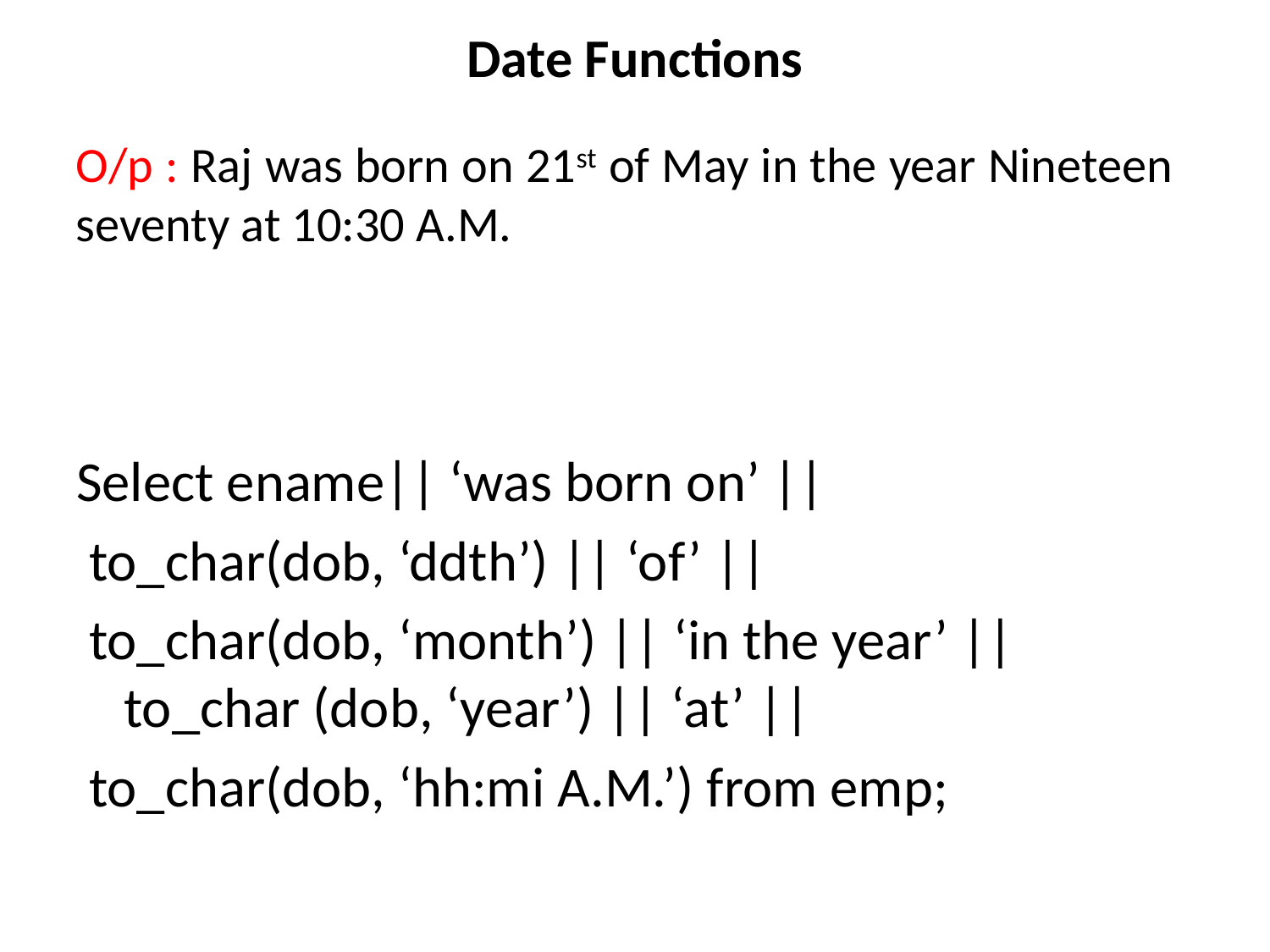

# Date Functions
O/p : Raj was born on 21st of May in the year Nineteen seventy at 10:30 A.M.

Select ename|| ‘was born on’ ||
 to_char(dob, ‘ddth’) || ‘of’ ||
 to_char(dob, ‘month’) || ‘in the year’ || to_char (dob, ‘year’) || ‘at’ ||
 to_char(dob, ‘hh:mi A.M.’) from emp;